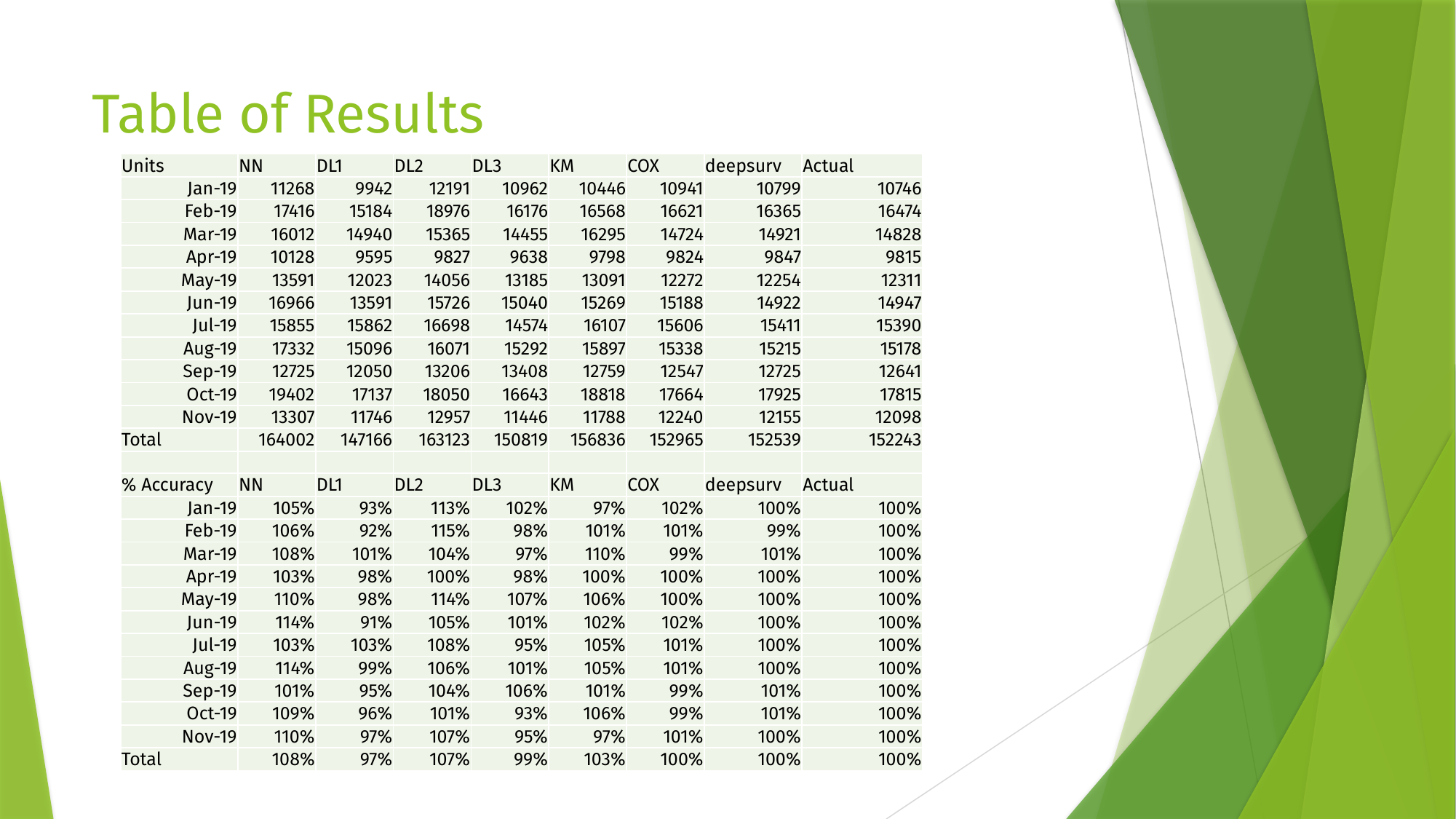

# Table of Results
| Units | NN | DL1 | DL2 | DL3 | KM | COX | deepsurv | Actual |
| --- | --- | --- | --- | --- | --- | --- | --- | --- |
| Jan-19 | 11268 | 9942 | 12191 | 10962 | 10446 | 10941 | 10799 | 10746 |
| Feb-19 | 17416 | 15184 | 18976 | 16176 | 16568 | 16621 | 16365 | 16474 |
| Mar-19 | 16012 | 14940 | 15365 | 14455 | 16295 | 14724 | 14921 | 14828 |
| Apr-19 | 10128 | 9595 | 9827 | 9638 | 9798 | 9824 | 9847 | 9815 |
| May-19 | 13591 | 12023 | 14056 | 13185 | 13091 | 12272 | 12254 | 12311 |
| Jun-19 | 16966 | 13591 | 15726 | 15040 | 15269 | 15188 | 14922 | 14947 |
| Jul-19 | 15855 | 15862 | 16698 | 14574 | 16107 | 15606 | 15411 | 15390 |
| Aug-19 | 17332 | 15096 | 16071 | 15292 | 15897 | 15338 | 15215 | 15178 |
| Sep-19 | 12725 | 12050 | 13206 | 13408 | 12759 | 12547 | 12725 | 12641 |
| Oct-19 | 19402 | 17137 | 18050 | 16643 | 18818 | 17664 | 17925 | 17815 |
| Nov-19 | 13307 | 11746 | 12957 | 11446 | 11788 | 12240 | 12155 | 12098 |
| Total | 164002 | 147166 | 163123 | 150819 | 156836 | 152965 | 152539 | 152243 |
|  |  |  |  |  |  |  |  |  |
| % Accuracy | NN | DL1 | DL2 | DL3 | KM | COX | deepsurv | Actual |
| Jan-19 | 105% | 93% | 113% | 102% | 97% | 102% | 100% | 100% |
| Feb-19 | 106% | 92% | 115% | 98% | 101% | 101% | 99% | 100% |
| Mar-19 | 108% | 101% | 104% | 97% | 110% | 99% | 101% | 100% |
| Apr-19 | 103% | 98% | 100% | 98% | 100% | 100% | 100% | 100% |
| May-19 | 110% | 98% | 114% | 107% | 106% | 100% | 100% | 100% |
| Jun-19 | 114% | 91% | 105% | 101% | 102% | 102% | 100% | 100% |
| Jul-19 | 103% | 103% | 108% | 95% | 105% | 101% | 100% | 100% |
| Aug-19 | 114% | 99% | 106% | 101% | 105% | 101% | 100% | 100% |
| Sep-19 | 101% | 95% | 104% | 106% | 101% | 99% | 101% | 100% |
| Oct-19 | 109% | 96% | 101% | 93% | 106% | 99% | 101% | 100% |
| Nov-19 | 110% | 97% | 107% | 95% | 97% | 101% | 100% | 100% |
| Total | 108% | 97% | 107% | 99% | 103% | 100% | 100% | 100% |